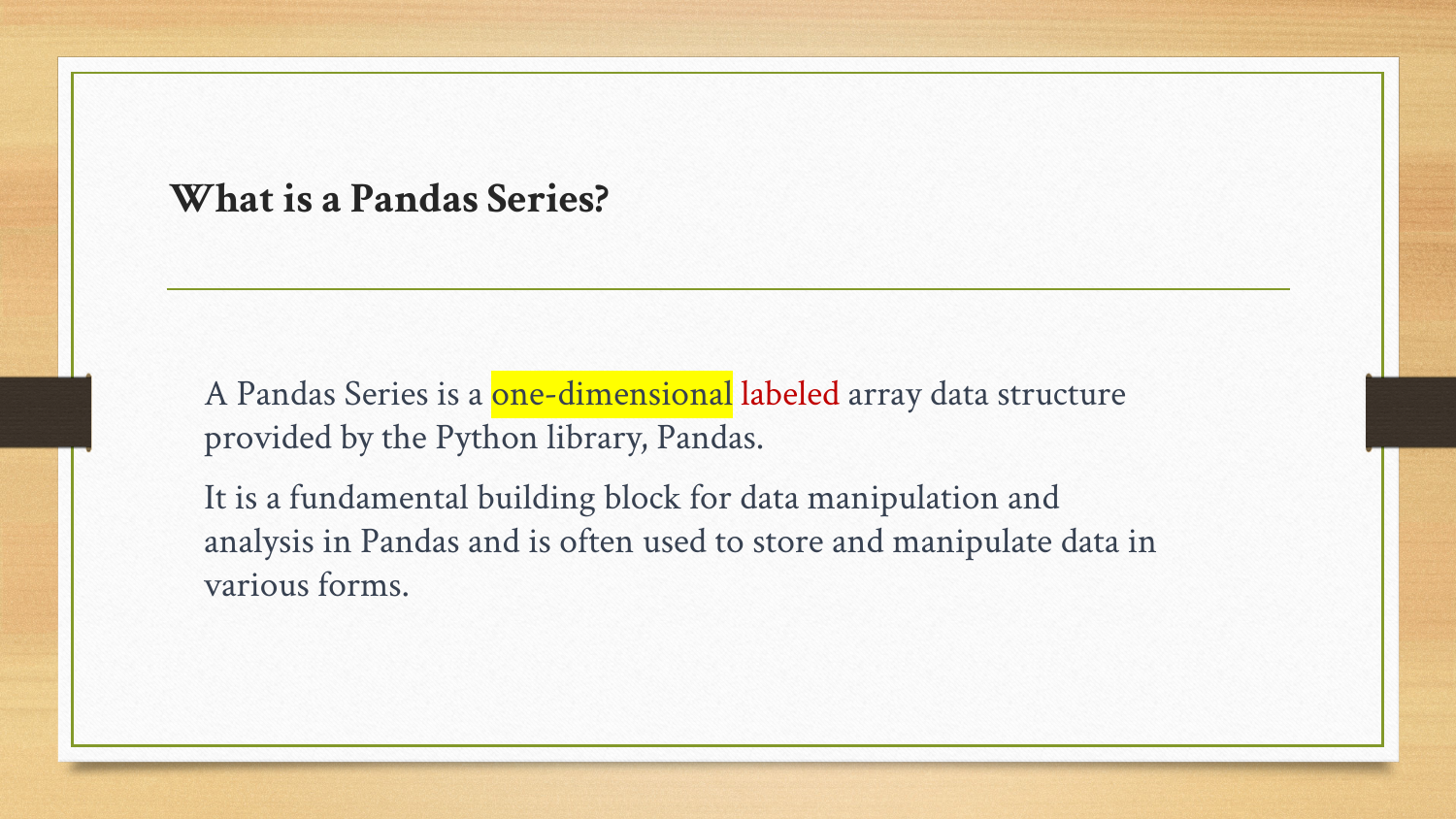

A Pandas Series is a one-dimensional labeled array data structure provided by the Python library, Pandas.
It is a fundamental building block for data manipulation and analysis in Pandas and is often used to store and manipulate data in various forms.
# What is a Pandas Series?